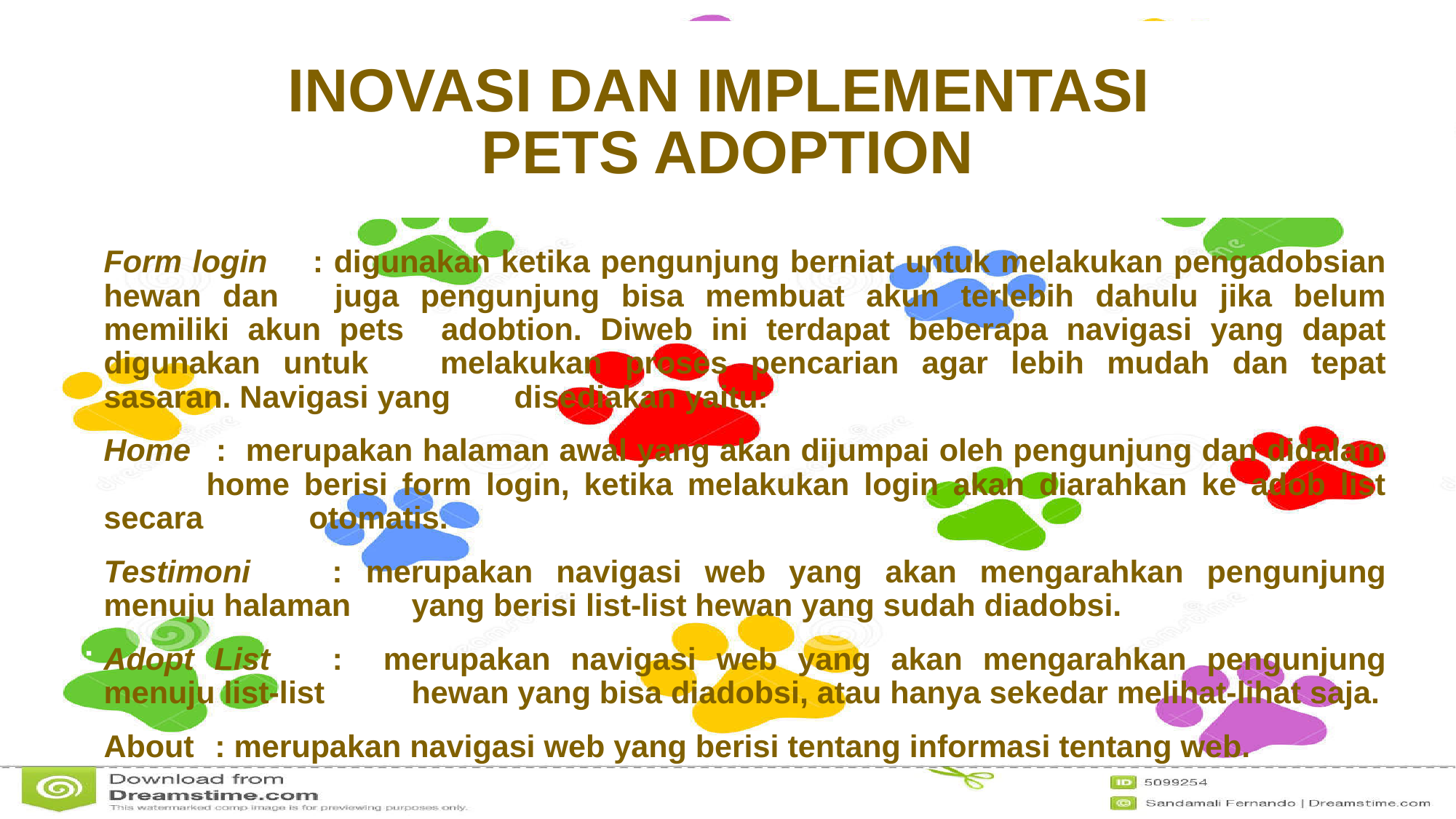

# Inovasi dan Implementasi pets adoption
Form login 	: digunakan ketika pengunjung berniat untuk melakukan pengadobsian hewan dan 		juga pengunjung bisa membuat akun terlebih dahulu jika belum memiliki akun pets 		adobtion. Diweb ini terdapat beberapa navigasi yang dapat digunakan untuk 		melakukan proses pencarian agar lebih mudah dan tepat sasaran. Navigasi yang 		disediakan yaitu:
Home		 :  merupakan halaman awal yang akan dijumpai oleh pengunjung dan didalam 		home berisi form login, ketika melakukan login akan diarahkan ke adob list secara 		otomatis.
Testimoni	 : merupakan navigasi web yang akan mengarahkan pengunjung menuju halaman 		yang berisi list-list hewan yang sudah diadobsi.
Adopt List 	:  merupakan navigasi web yang akan mengarahkan pengunjung menuju list-list 		hewan yang bisa diadobsi, atau hanya sekedar melihat-lihat saja.
About		 : merupakan navigasi web yang berisi tentang informasi tentang web.